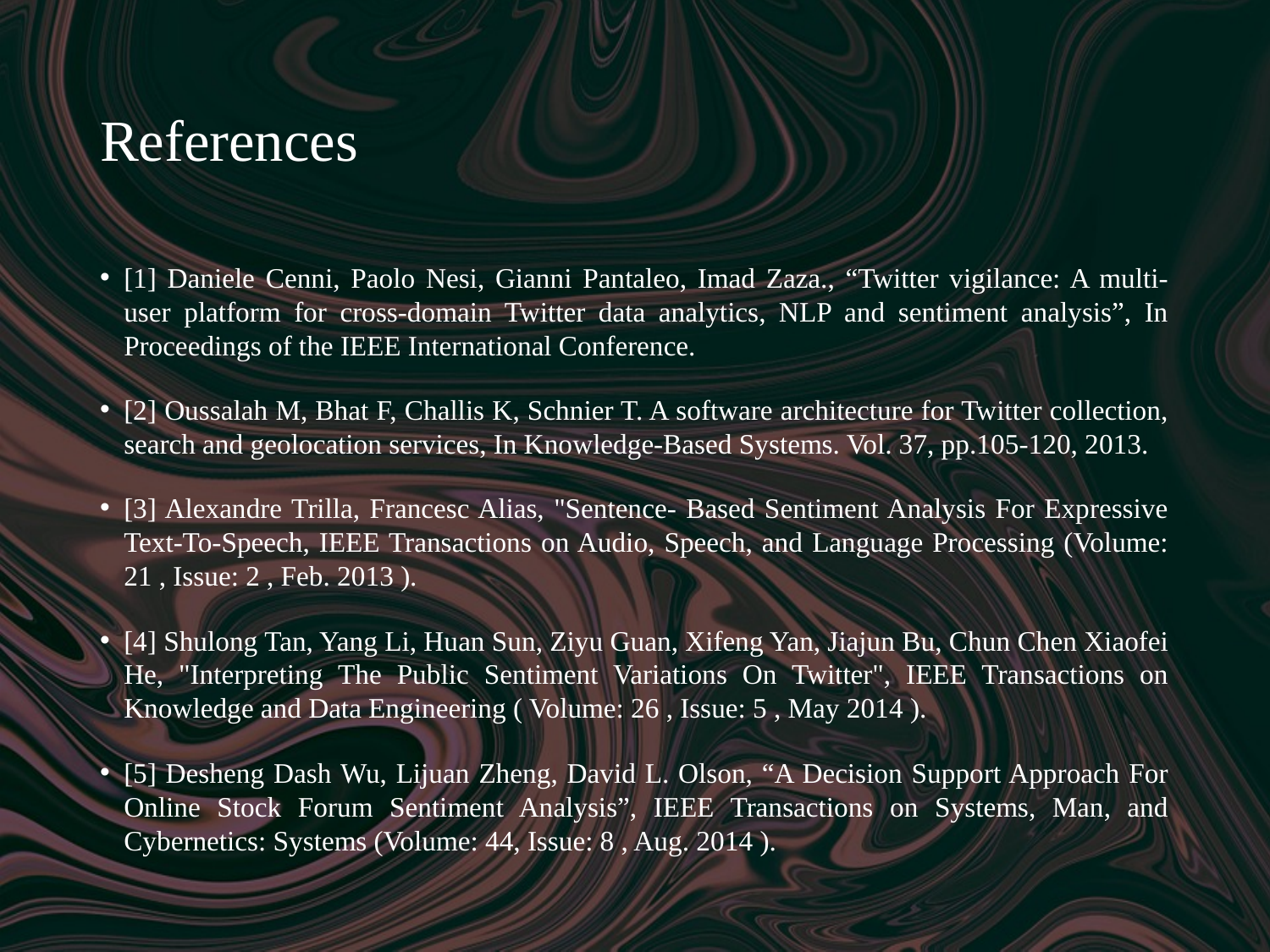

# References
[1] Daniele Cenni, Paolo Nesi, Gianni Pantaleo, Imad Zaza., “Twitter vigilance: A multi-user platform for cross-domain Twitter data analytics, NLP and sentiment analysis”, In Proceedings of the IEEE International Conference.
[2] Oussalah M, Bhat F, Challis K, Schnier T. A software architecture for Twitter collection, search and geolocation services, In Knowledge-Based Systems. Vol. 37, pp.105-120, 2013.
[3] Alexandre Trilla, Francesc Alias, "Sentence- Based Sentiment Analysis For Expressive Text-To-Speech, IEEE Transactions on Audio, Speech, and Language Processing (Volume: 21 , Issue: 2 , Feb. 2013 ).
[4] Shulong Tan, Yang Li, Huan Sun, Ziyu Guan, Xifeng Yan, Jiajun Bu, Chun Chen Xiaofei He, "Interpreting The Public Sentiment Variations On Twitter", IEEE Transactions on Knowledge and Data Engineering ( Volume: 26 , Issue: 5 , May 2014 ).
[5] Desheng Dash Wu, Lijuan Zheng, David L. Olson, “A Decision Support Approach For Online Stock Forum Sentiment Analysis”, IEEE Transactions on Systems, Man, and Cybernetics: Systems (Volume: 44, Issue: 8 , Aug. 2014 ).